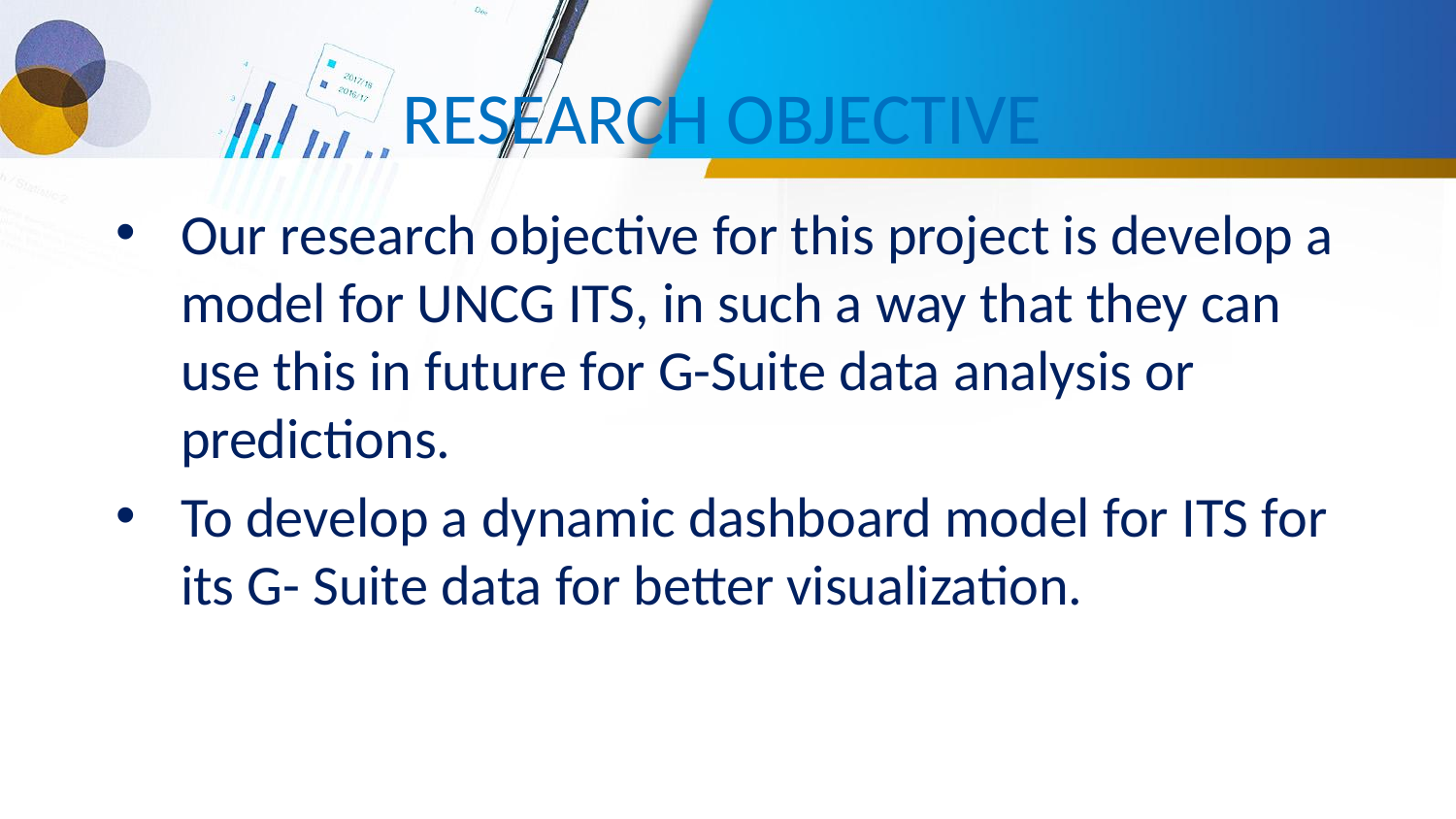

# RESEARCH OBJECTIVE
Our research objective for this project is develop a model for UNCG ITS, in such a way that they can use this in future for G-Suite data analysis or predictions.
To develop a dynamic dashboard model for ITS for its G- Suite data for better visualization.